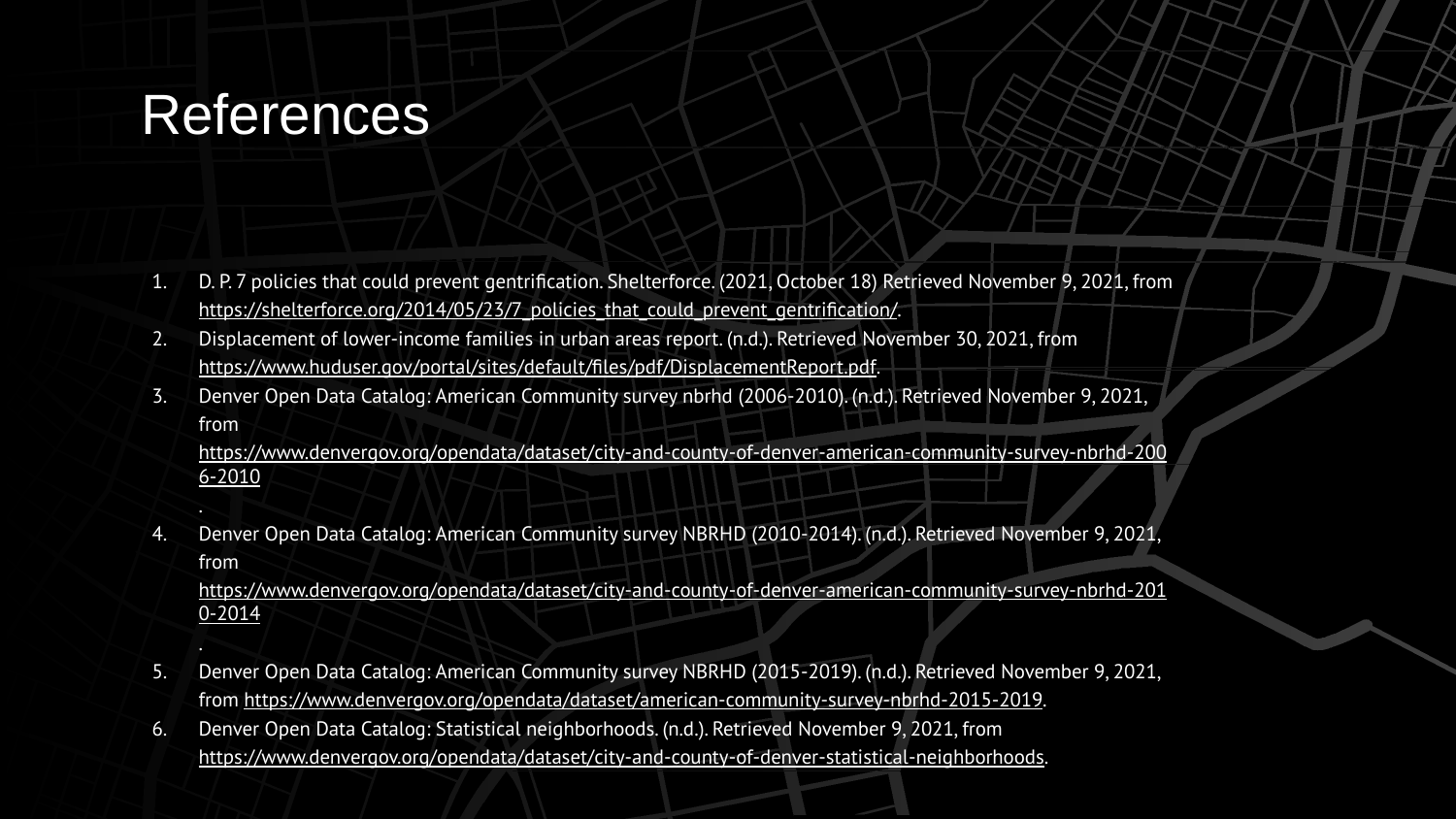

References
D. P. 7 policies that could prevent gentrification. Shelterforce. (2021, October 18) Retrieved November 9, 2021, from https://shelterforce.org/2014/05/23/7_policies_that_could_prevent_gentrification/.
Displacement of lower-income families in urban areas report. (n.d.). Retrieved November 30, 2021, from https://www.huduser.gov/portal/sites/default/files/pdf/DisplacementReport.pdf.
Denver Open Data Catalog: American Community survey nbrhd (2006-2010). (n.d.). Retrieved November 9, 2021, from https://www.denvergov.org/opendata/dataset/city-and-county-of-denver-american-community-survey-nbrhd-2006-2010.
Denver Open Data Catalog: American Community survey NBRHD (2010-2014). (n.d.). Retrieved November 9, 2021, from https://www.denvergov.org/opendata/dataset/city-and-county-of-denver-american-community-survey-nbrhd-2010-2014.
Denver Open Data Catalog: American Community survey NBRHD (2015-2019). (n.d.). Retrieved November 9, 2021, from https://www.denvergov.org/opendata/dataset/american-community-survey-nbrhd-2015-2019.
Denver Open Data Catalog: Statistical neighborhoods. (n.d.). Retrieved November 9, 2021, from https://www.denvergov.org/opendata/dataset/city-and-county-of-denver-statistical-neighborhoods.